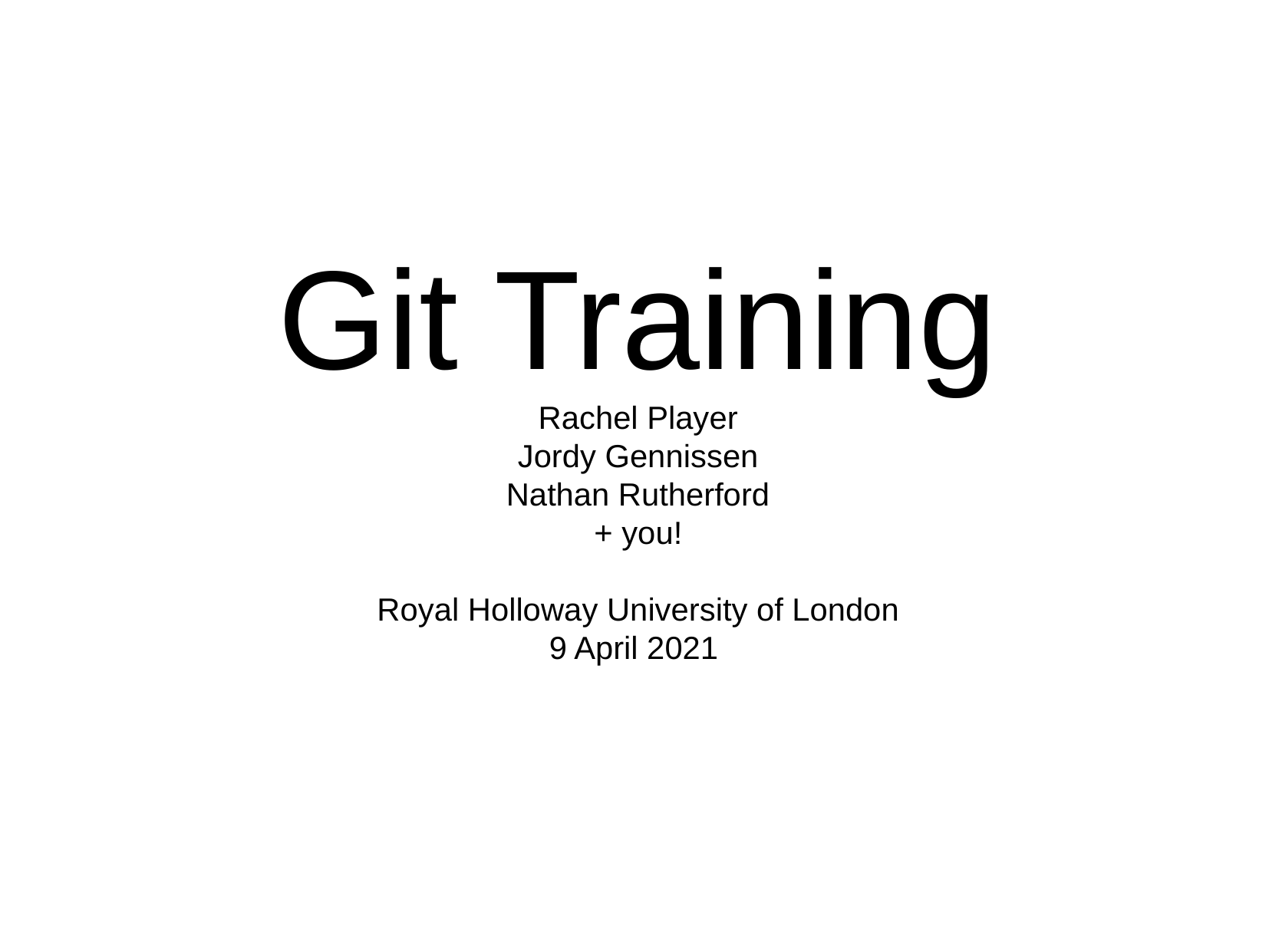

Git Training
Rachel Player
Jordy Gennissen
Nathan Rutherford
+ you!
Royal Holloway University of London
9 April 2021